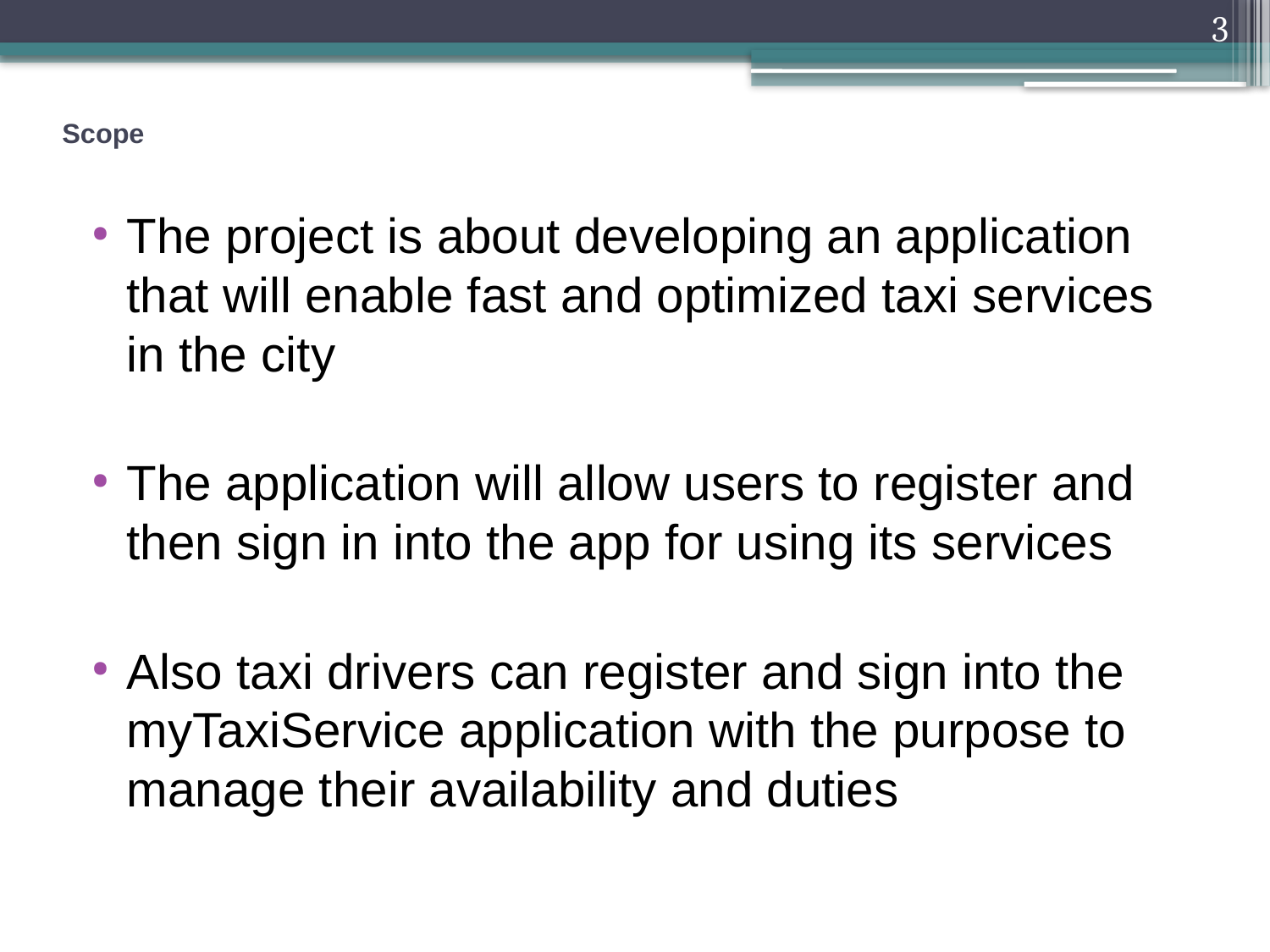

3
# Scope
The project is about developing an application that will enable fast and optimized taxi services in the city

The application will allow users to register and then sign in into the app for using its services

Also taxi drivers can register and sign into the myTaxiService application with the purpose to manage their availability and duties